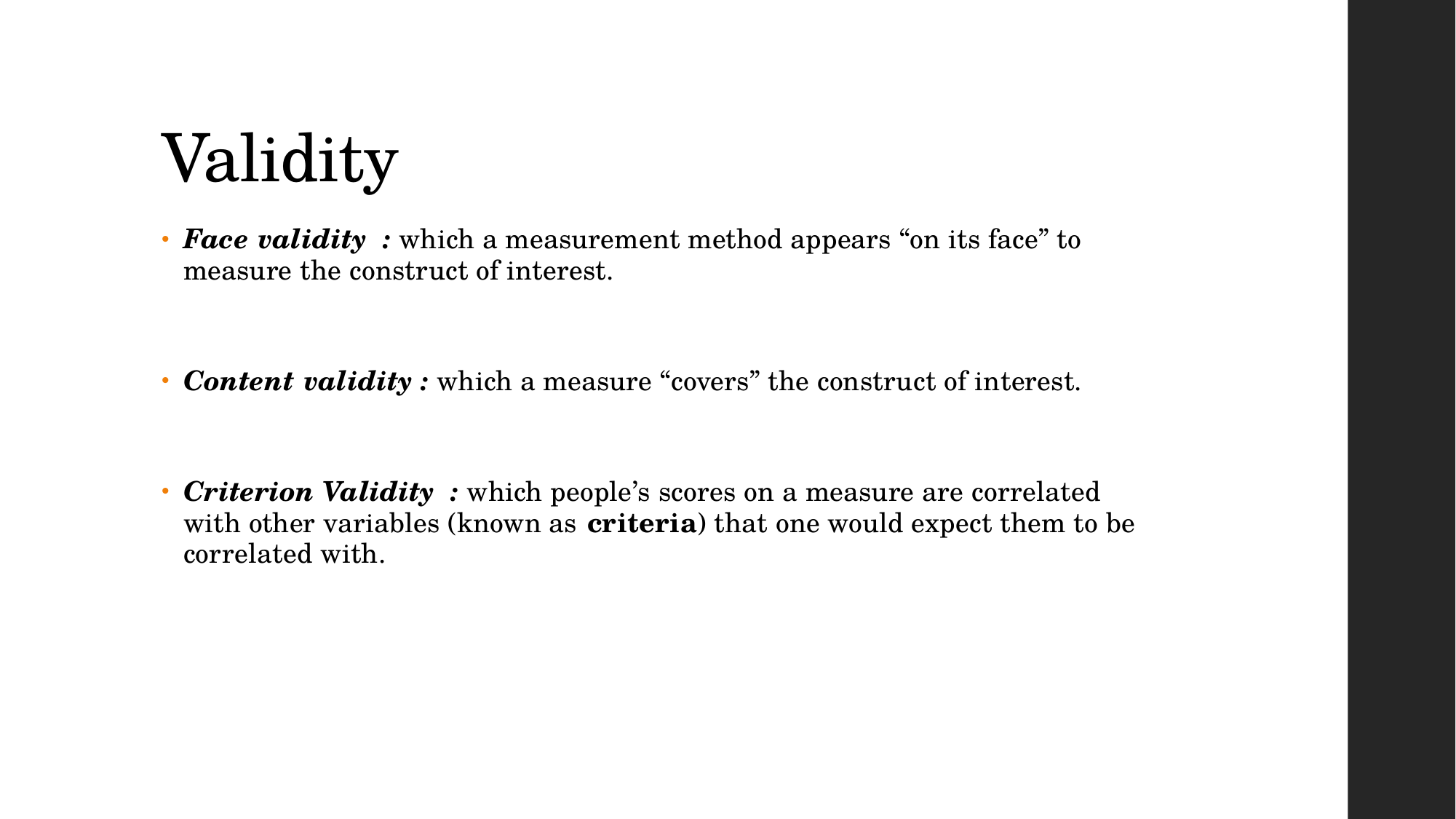

# Validity
Face validity  : which a measurement method appears “on its face” to measure the construct of interest.

Content validity : which a measure “covers” the construct of interest.

Criterion Validity  : which people’s scores on a measure are correlated with other variables (known as criteria) that one would expect them to be correlated with.